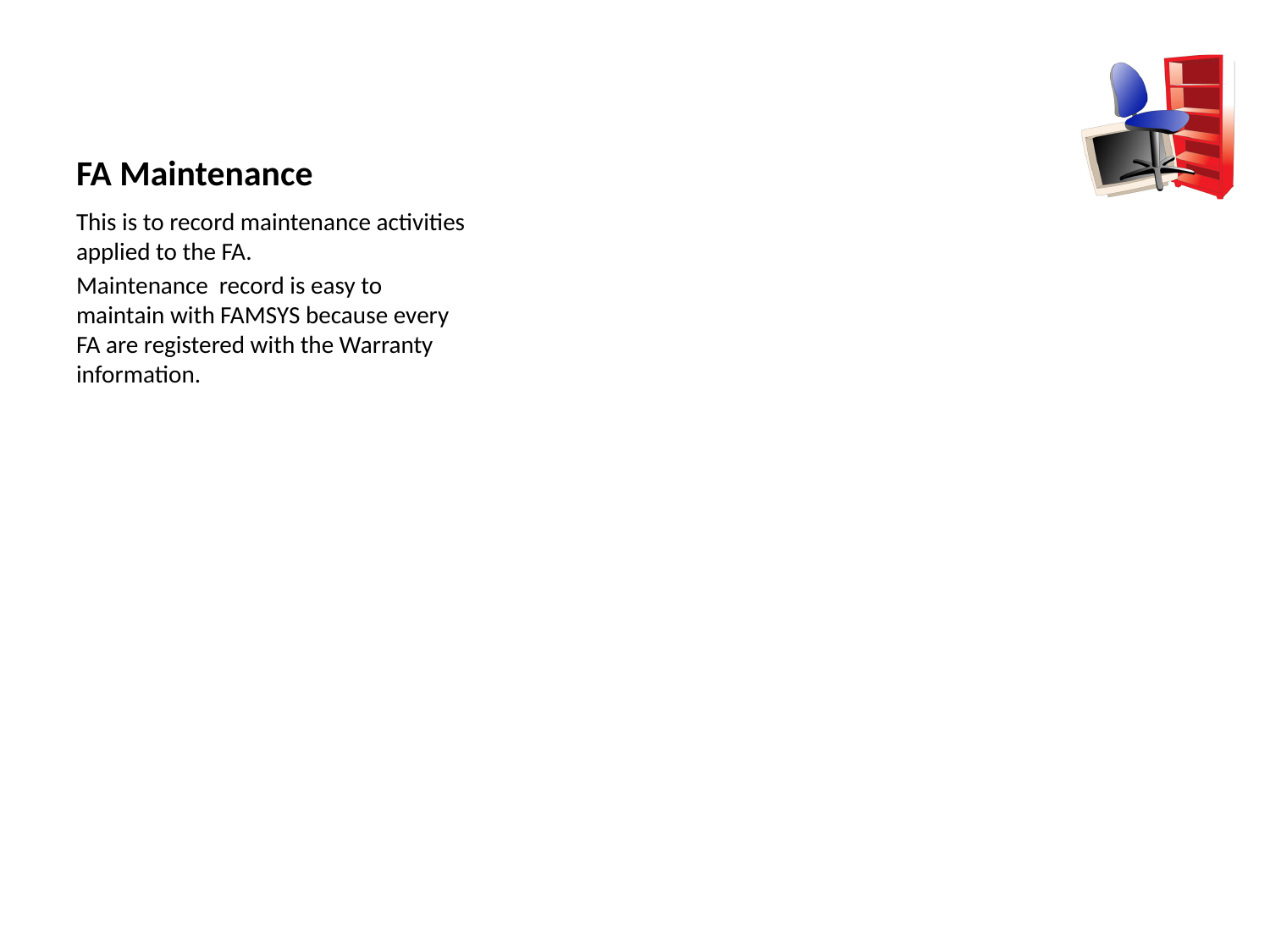

# FA Maintenance

This is to record maintenance activities applied to the FA.
Maintenance  record is easy to maintain with FAMSYS because every FA are registered with the Warranty  information.